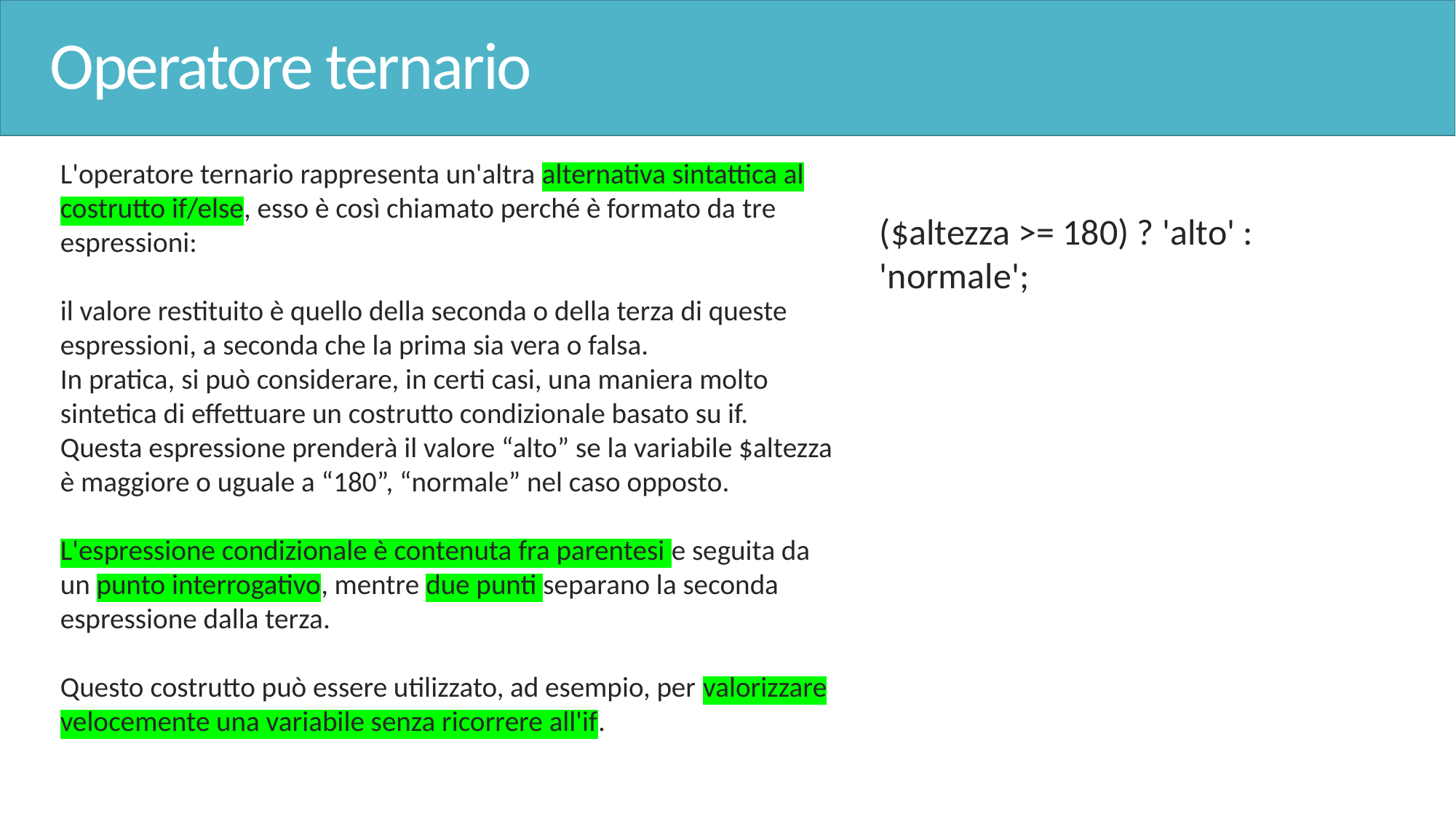

# Operatore ternario
L'operatore ternario rappresenta un'altra alternativa sintattica al costrutto if/else, esso è così chiamato perché è formato da tre espressioni:
il valore restituito è quello della seconda o della terza di queste espressioni, a seconda che la prima sia vera o falsa.
In pratica, si può considerare, in certi casi, una maniera molto sintetica di effettuare un costrutto condizionale basato su if.
Questa espressione prenderà il valore “alto” se la variabile $altezza è maggiore o uguale a “180”, “normale” nel caso opposto.
L'espressione condizionale è contenuta fra parentesi e seguita da un punto interrogativo, mentre due punti separano la seconda espressione dalla terza.
Questo costrutto può essere utilizzato, ad esempio, per valorizzare velocemente una variabile senza ricorrere all'if.
($altezza >= 180) ? 'alto' : 'normale';